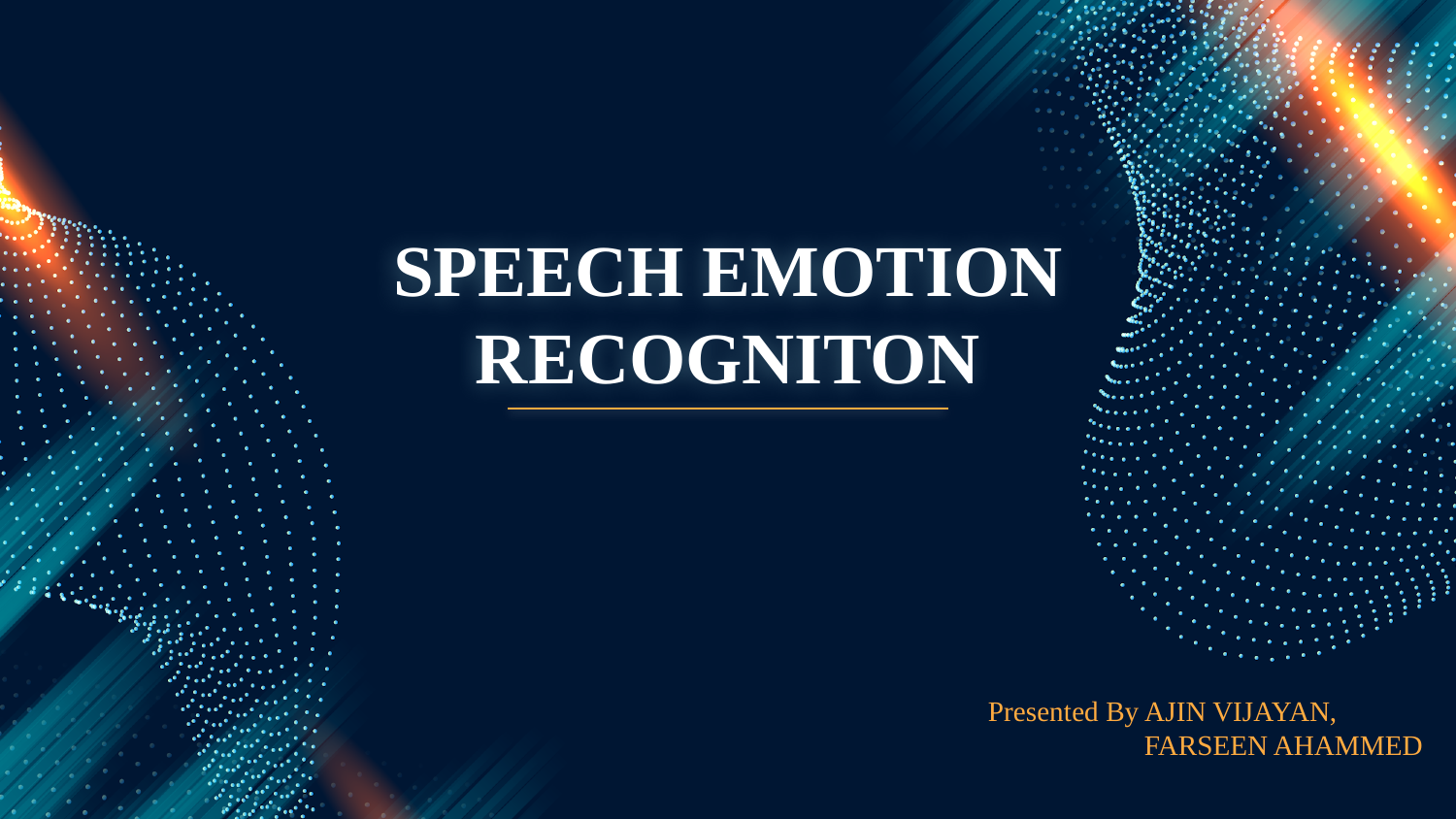

# SPEECH EMOTION RECOGNITON
                                                Presented By AJIN VIJAYAN,
		                                         FARSEEN AHAMMED